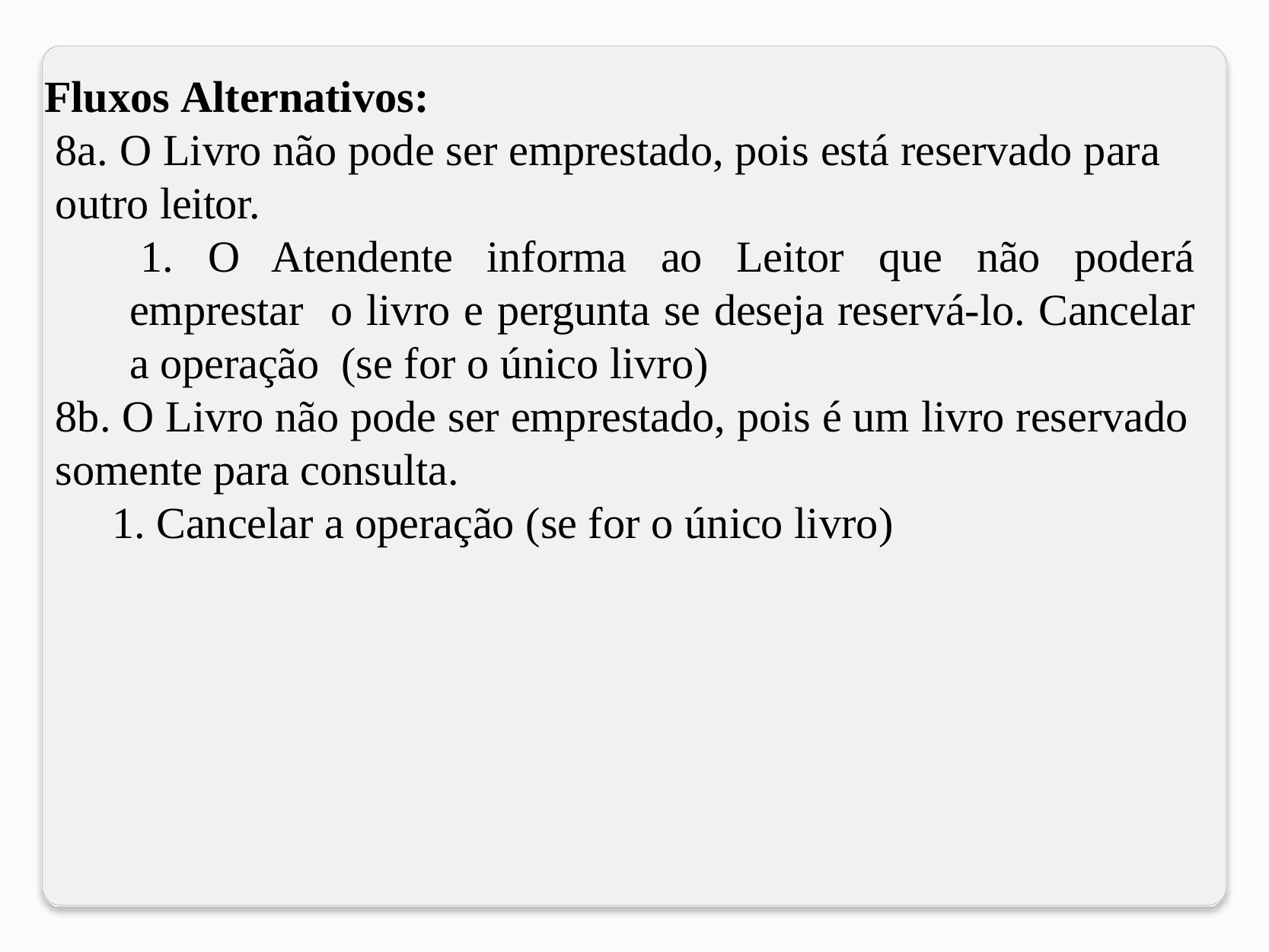

Fluxos Alternativos:
8a. O Livro não pode ser emprestado, pois está reservado para  outro leitor.
1. O Atendente informa ao Leitor que não poderá emprestar  o livro e pergunta se deseja reservá-lo. Cancelar a operação  (se for o único livro)
8b. O Livro não pode ser emprestado, pois é um livro reservado  somente para consulta.
1. Cancelar a operação (se for o único livro)